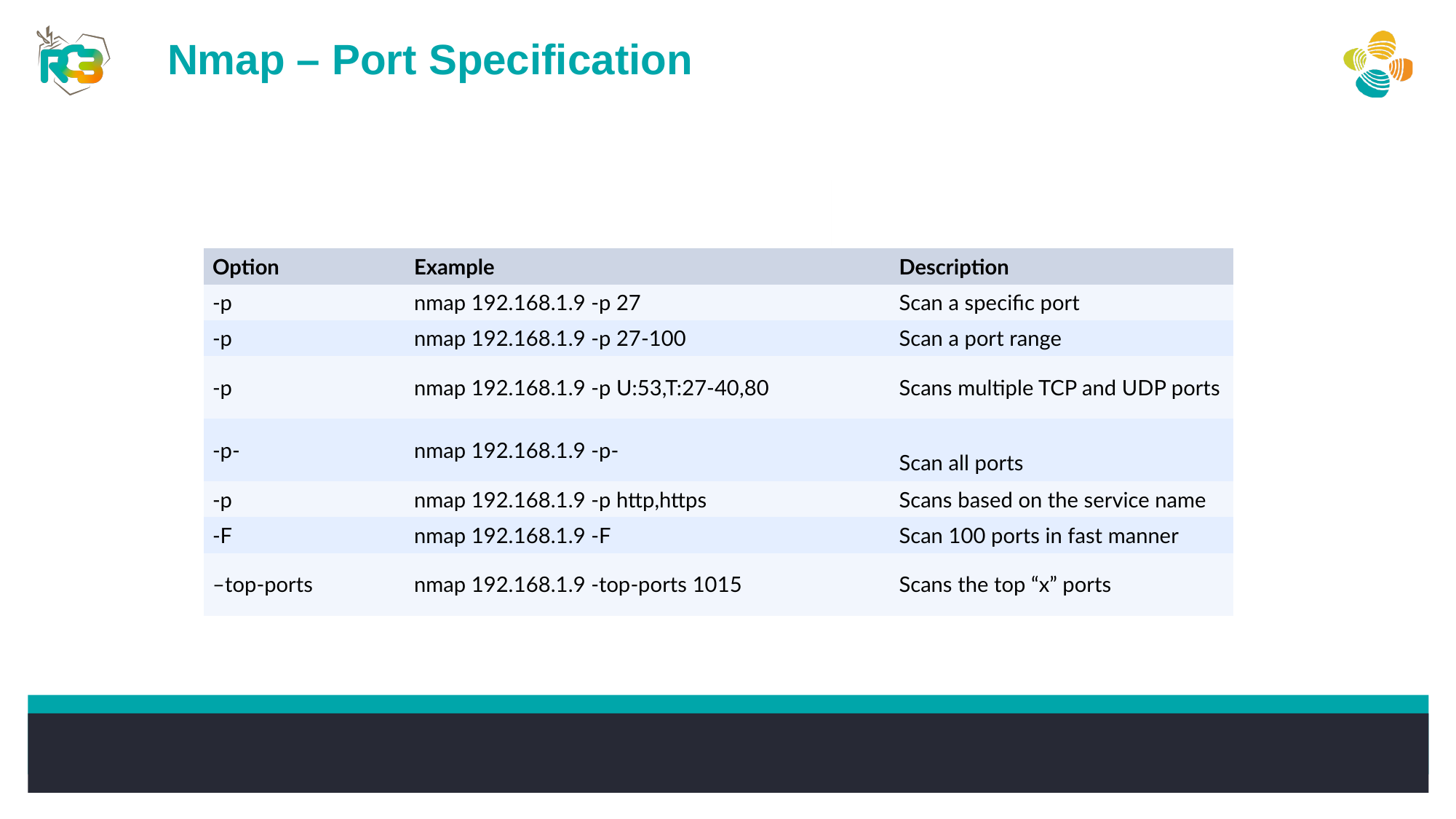

Nmap – Port Specification

| Option | Example | Description |
| --- | --- | --- |
| -p | nmap 192.168.1.9 -p 27 | Scan a specific port |
| -p | nmap 192.168.1.9 -p 27-100 | Scan a port range |
| -p | nmap 192.168.1.9 -p U:53,T:27-40,80 | Scans multiple TCP and UDP ports |
| -p- | nmap 192.168.1.9 -p- | Scan all ports |
| -p | nmap 192.168.1.9 -p http,https | Scans based on the service name |
| -F | nmap 192.168.1.9 -F | Scan 100 ports in fast manner |
| –top-ports | nmap 192.168.1.9 -top-ports 1015 | Scans the top “x” ports |